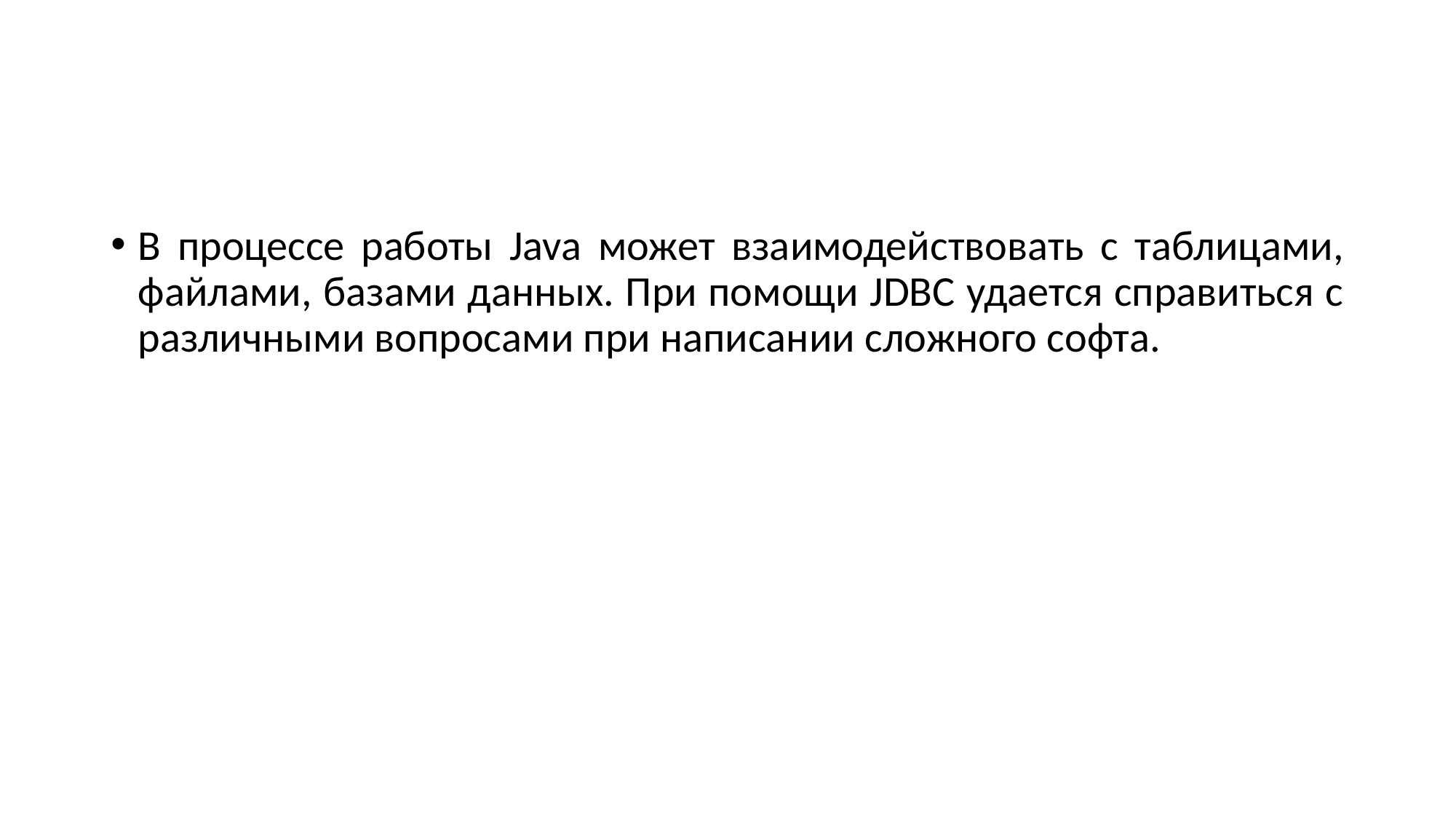

#
В процессе работы Java может взаимодействовать с таблицами, файлами, базами данных. При помощи JDBC удается справиться с различными вопросами при написании сложного софта.